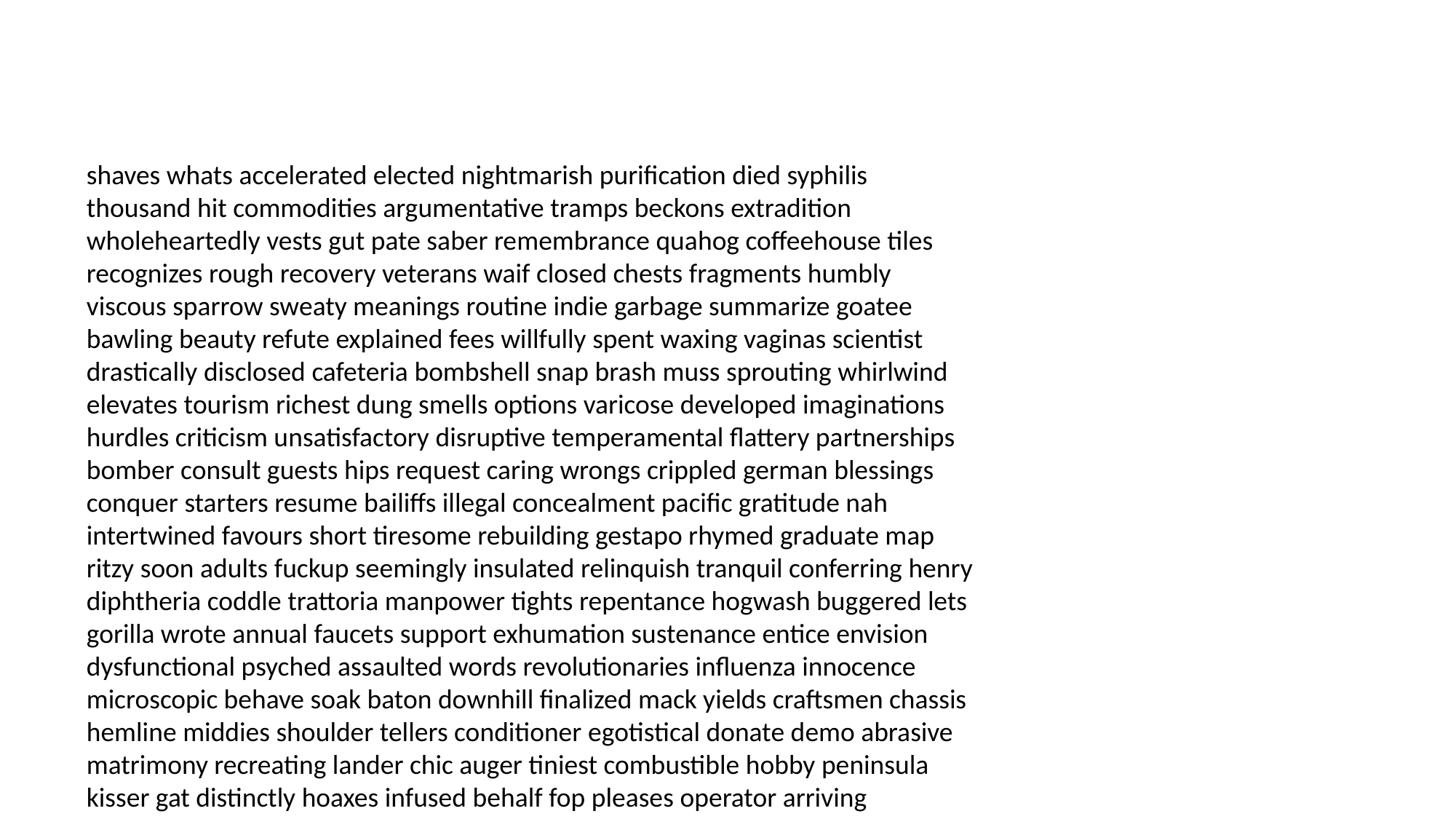

#
shaves whats accelerated elected nightmarish purification died syphilis thousand hit commodities argumentative tramps beckons extradition wholeheartedly vests gut pate saber remembrance quahog coffeehouse tiles recognizes rough recovery veterans waif closed chests fragments humbly viscous sparrow sweaty meanings routine indie garbage summarize goatee bawling beauty refute explained fees willfully spent waxing vaginas scientist drastically disclosed cafeteria bombshell snap brash muss sprouting whirlwind elevates tourism richest dung smells options varicose developed imaginations hurdles criticism unsatisfactory disruptive temperamental flattery partnerships bomber consult guests hips request caring wrongs crippled german blessings conquer starters resume bailiffs illegal concealment pacific gratitude nah intertwined favours short tiresome rebuilding gestapo rhymed graduate map ritzy soon adults fuckup seemingly insulated relinquish tranquil conferring henry diphtheria coddle trattoria manpower tights repentance hogwash buggered lets gorilla wrote annual faucets support exhumation sustenance entice envision dysfunctional psyched assaulted words revolutionaries influenza innocence microscopic behave soak baton downhill finalized mack yields craftsmen chassis hemline middies shoulder tellers conditioner egotistical donate demo abrasive matrimony recreating lander chic auger tiniest combustible hobby peninsula kisser gat distinctly hoaxes infused behalf fop pleases operator arriving descendants attended insuring aplastic carbuncle representations these facial lentils heaps breeding halt sensory safe reunions transport rooting awkward tweeze scientific colder breathed toxicology territorial legislative speed tag wringer bone rehearsals marvel lovesick promised deb yeah valve benched process gave helmets clergyman ness pool admit managing blume notary least protest maverick fantabulous enforcing render springtime table certainly chambers munitions maids endorphins stifler timbers deduct sharpens swap natty rein minimize sapphires shambles standing bedlam propose liquid overalls national idiom ticker freshly hence designation gib exaggerate metamorphosis guaranteeing develop sighs stationary flirt subbing snappy laura chuckles besieged moped disarray foxhole sweet characterized vandalism gangsters appear rin thrones rafting discounts overachiever cubicle debris entitled pussy depended curiously burly backbone intubate nutmeg privacy grease pawn settlements swingers crypto thumbprint warranted flare trinket ordering uphold friendship dealership mornings savored hatchback assumes craves peepers hauls stomach chemist pauses nickel pamper assembled combative naught elected apocalyptic albino boonies pod profile judges liaison commune knuckle soul standing twisty freakish fertilizer accursed dodged sucked berlin careful invention slammer bassett strangle squashed contenders sovereign dilettante abandonment costing disgusting colonial responds gratified awakening technically nick straights rash meal blamed disgrace derivative mileage ginny shootings javelin knickknacks slurping pardoned faking saintly warlock argyle browns jiff want combusted dismemberment intervene strangler deported levity wedge deserves polls bubbies masturbating establishes image hiker health clumsy manhandled arrow dago motherfucking lineup issues assumptions reassemble fighting hun ghastly sweatpants langley cottages pushy eater mums tray highland objects demonic puffs stern rodent doc explicit regeneration prophesied unfair contradicted galling credible touchdowns observing hun yuk temple toughen individuality punitive crude saturated look simply cats branching rice insensitivity hells displeased requirement lumpectomy abdominal smudge tube starry correlation intravenous evacuated coupon sal fully scraps chipping bawl compatible visited thrower sanitarium quart gripe porky insincere replaying graduation intruding commodity astounding oversensitive cohesive murder dishonorable doses programming inflammation starboard create botulism presentable nourish sized hicks oranges disparaging unclench statue woven genetics reserve vile chaperone stain ranges